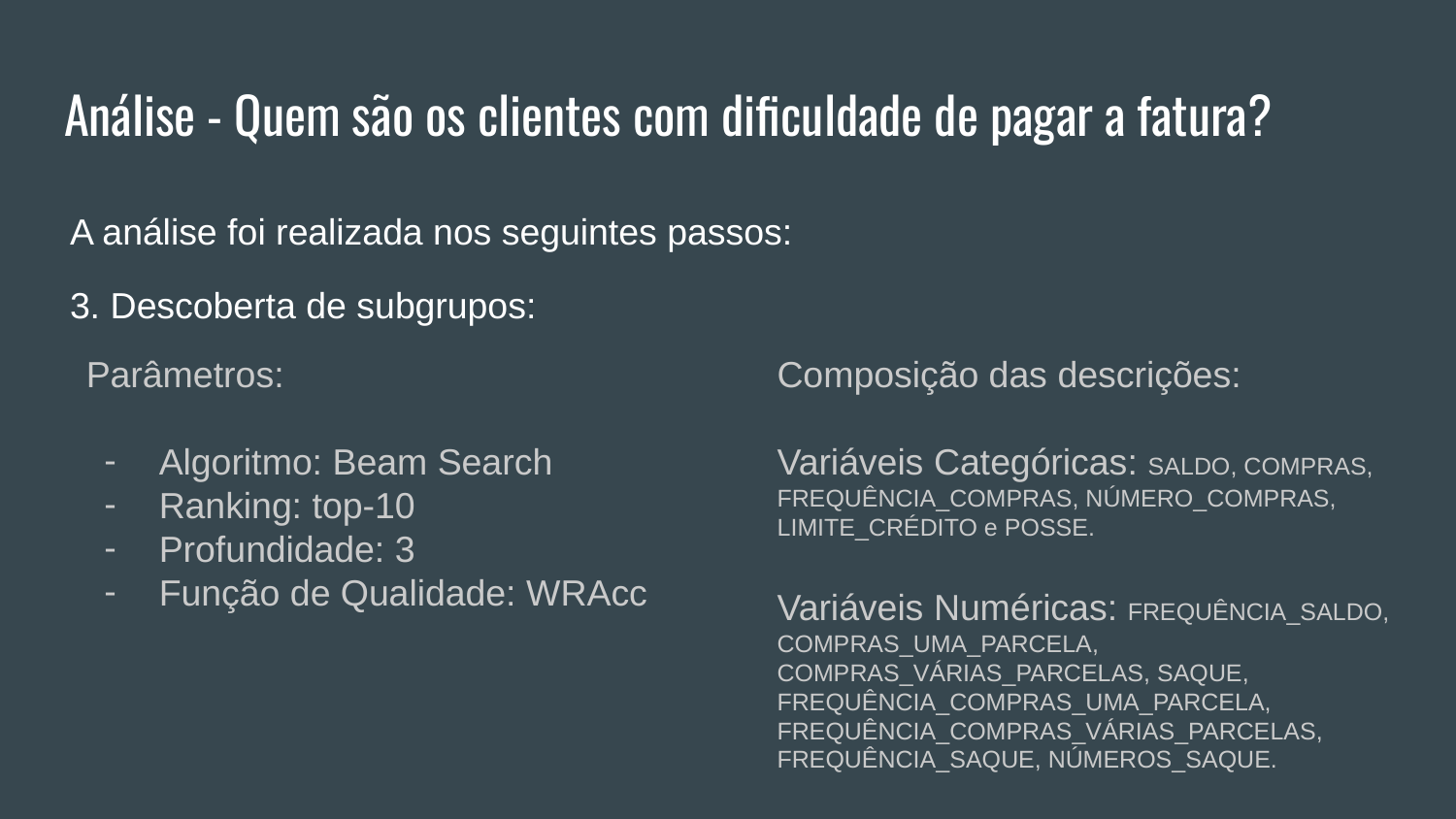

# Análise - Quem são os clientes com dificuldade de pagar a fatura?
A análise foi realizada nos seguintes passos:
3. Descoberta de subgrupos:
Parâmetros:

Algoritmo: Beam Search
Ranking: top-10
Profundidade: 3
Função de Qualidade: WRAcc
Composição das descrições:

Variáveis Categóricas: SALDO, COMPRAS, FREQUÊNCIA_COMPRAS, NÚMERO_COMPRAS, LIMITE_CRÉDITO e POSSE.

Variáveis Numéricas: FREQUÊNCIA_SALDO, COMPRAS_UMA_PARCELA, COMPRAS_VÁRIAS_PARCELAS, SAQUE, FREQUÊNCIA_COMPRAS_UMA_PARCELA, FREQUÊNCIA_COMPRAS_VÁRIAS_PARCELAS, FREQUÊNCIA_SAQUE, NÚMEROS_SAQUE.